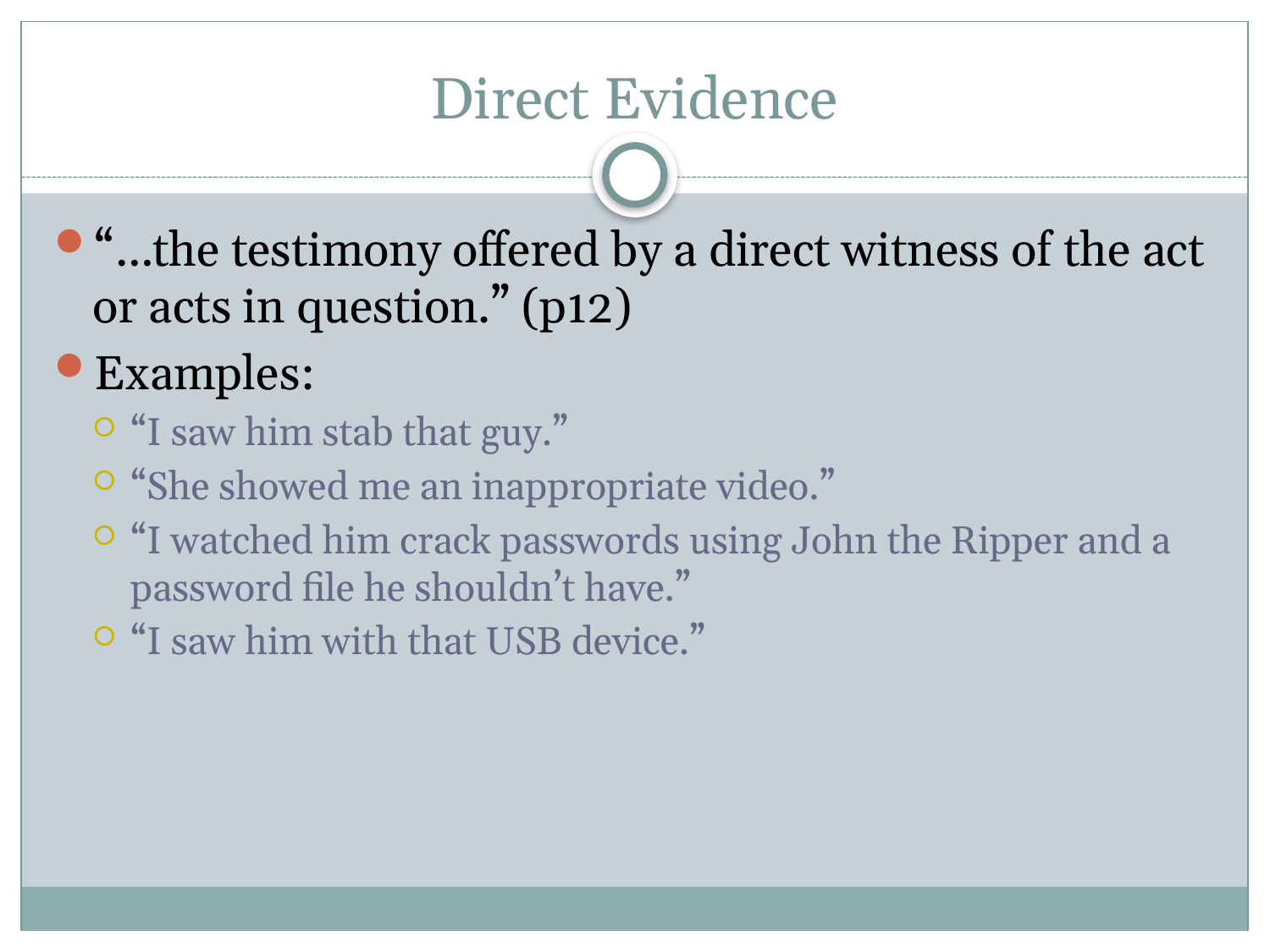

# Direct Evidence
“…the testimony offered by a direct witness of the act or acts in question.” (p12)
Examples:
“I saw him stab that guy.”
“She showed me an inappropriate video.”
“I watched him crack passwords using John the Ripper and a password file he shouldn’t have.”
“I saw him with that USB device.”